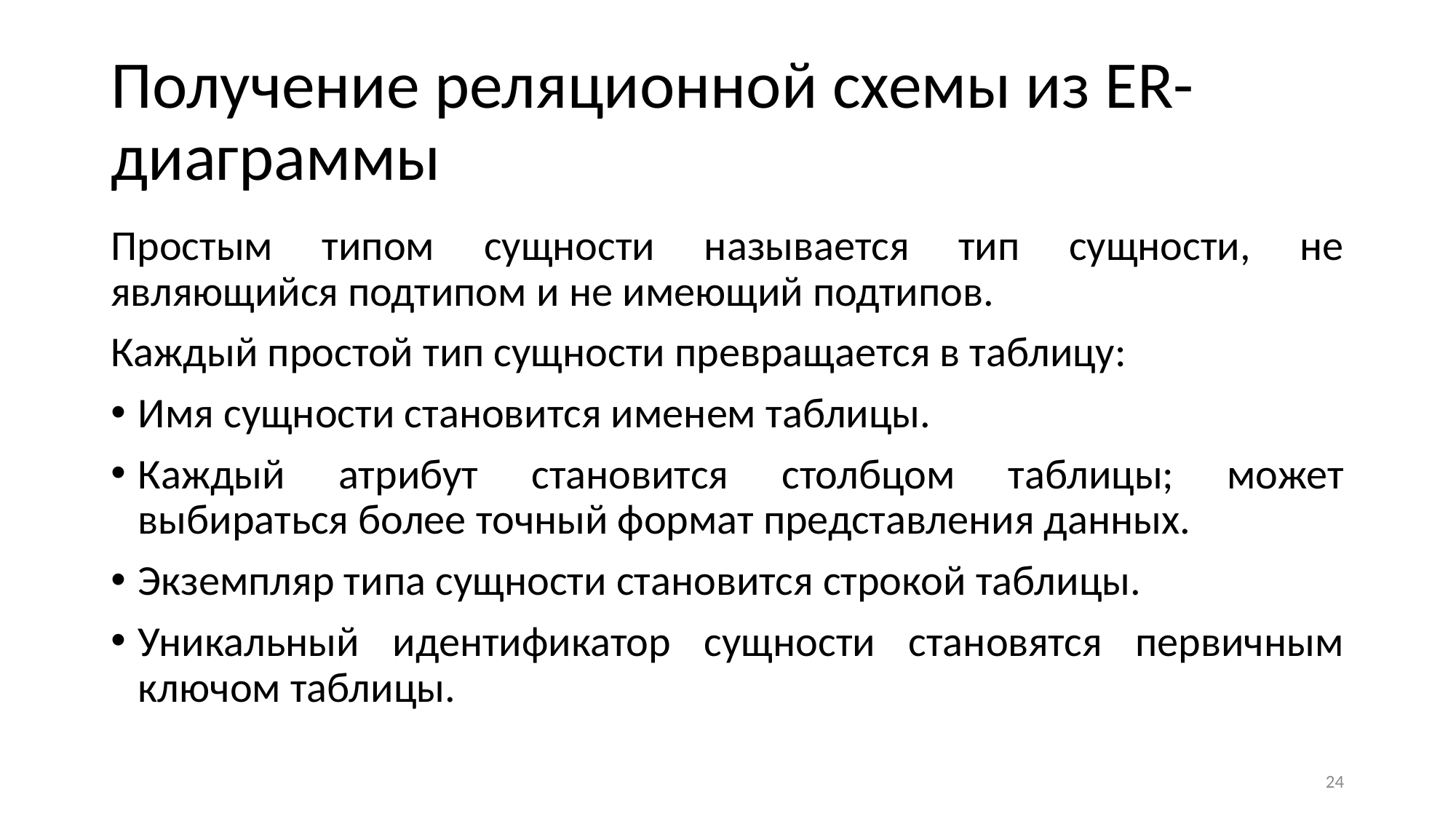

# Получение реляционной схемы из ER-диаграммы
Простым типом сущности называется тип сущности, не являющийся подтипом и не имеющий подтипов.
Каждый простой тип сущности превращается в таблицу:
Имя сущности становится именем таблицы.
Каждый атрибут становится столбцом таблицы; может выбираться более точный формат представления данных.
Экземпляр типа сущности становится строкой таблицы.
Уникальный идентификатор сущности становятся первичным ключом таблицы.

24